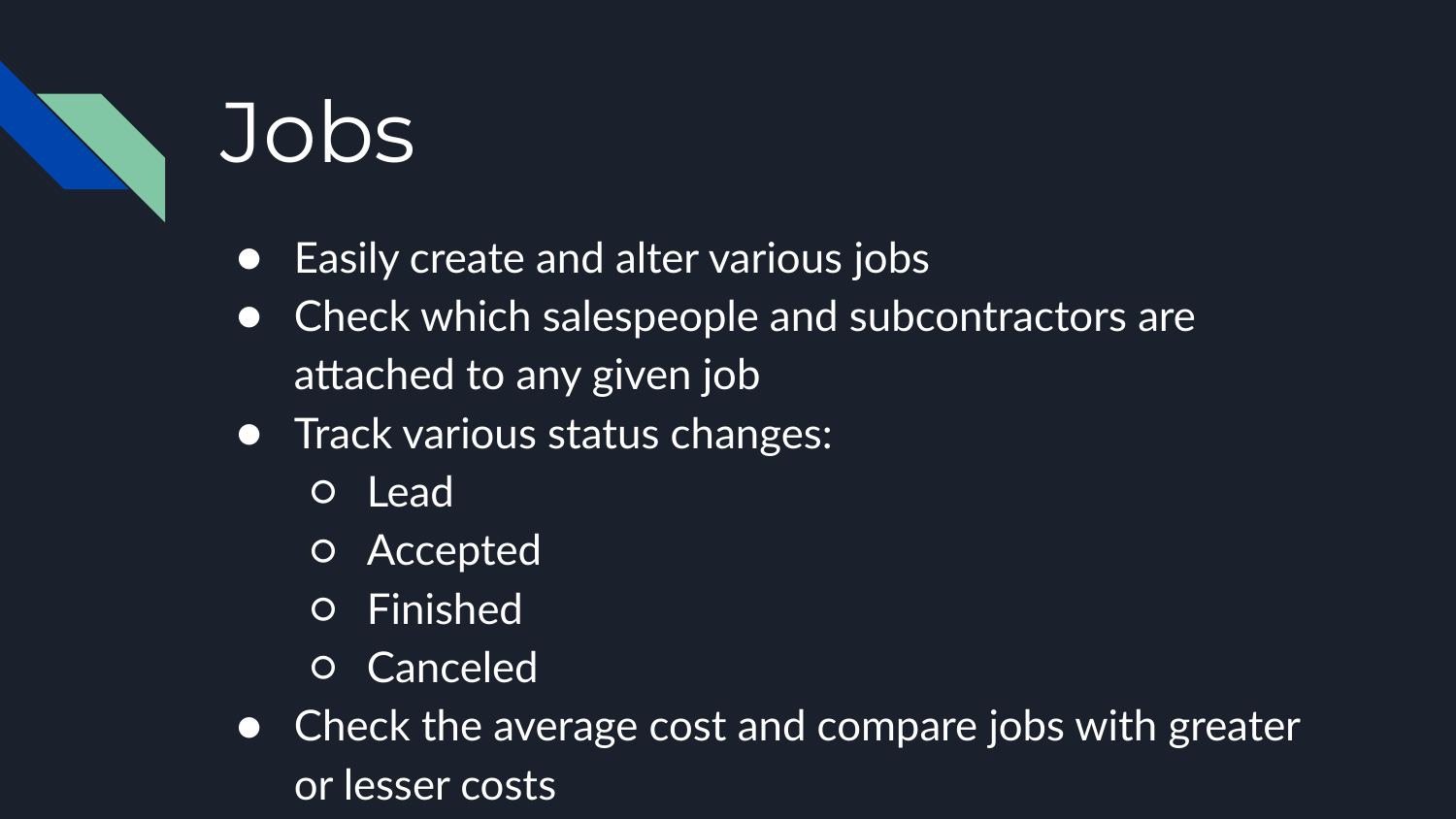

# Jobs
Easily create and alter various jobs
Check which salespeople and subcontractors are attached to any given job
Track various status changes:
Lead
Accepted
Finished
Canceled
Check the average cost and compare jobs with greater or lesser costs